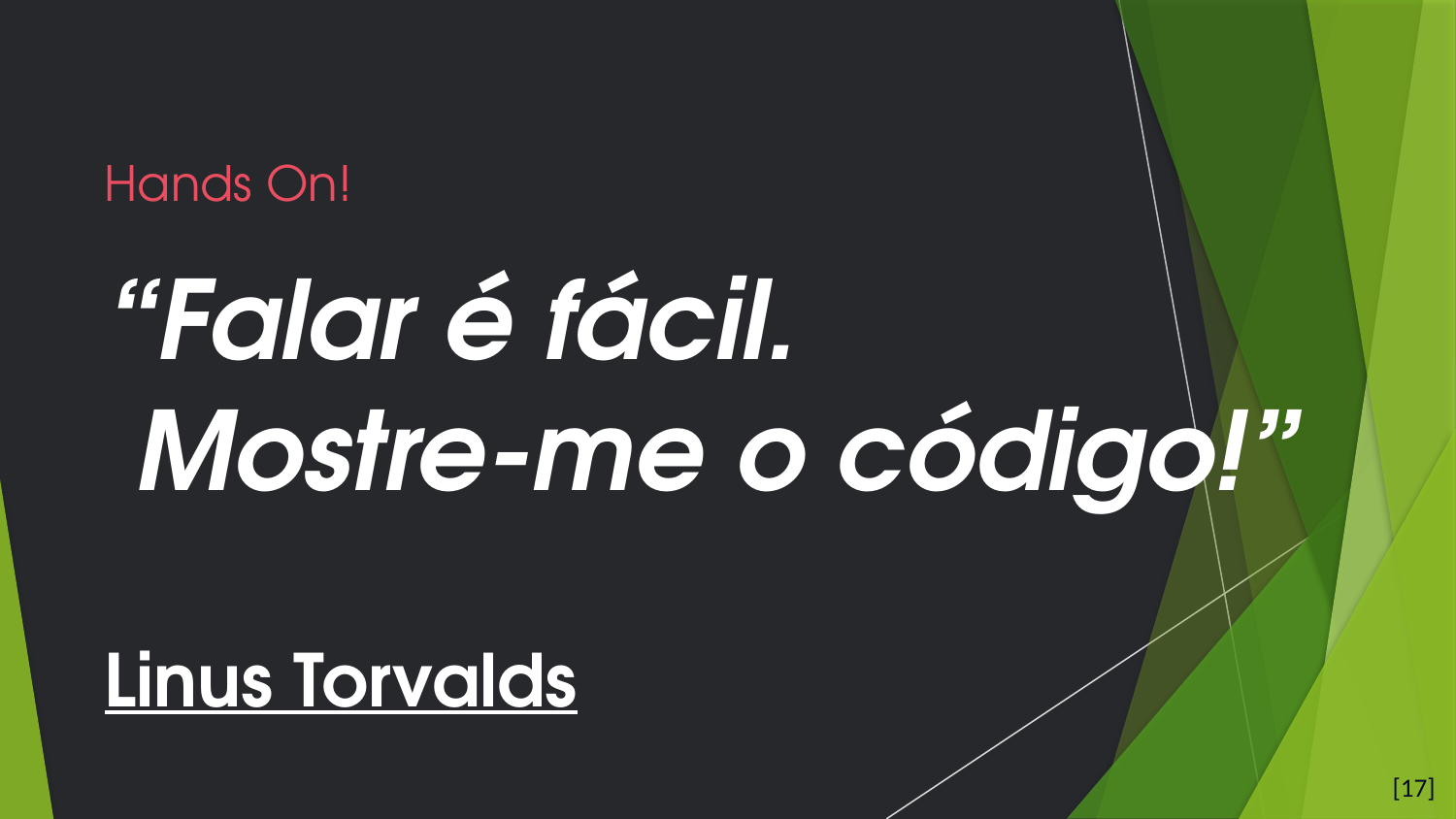

Hands On!
“Falar é fácil.
 Mostre-me o código!”
Linus Torvalds
[17]